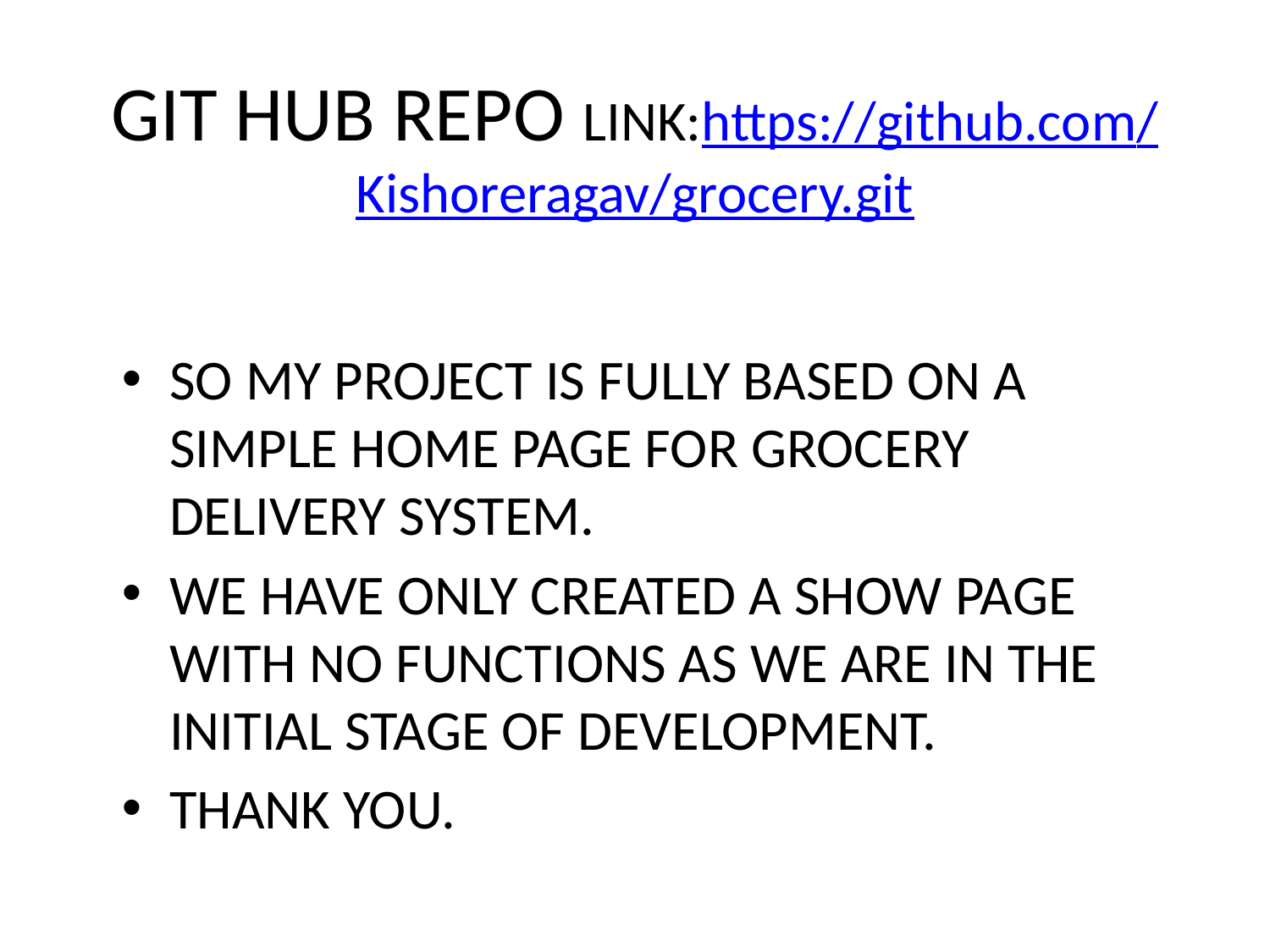

# GIT HUB REPO LINK:https://github.com/Kishoreragav/grocery.git
SO MY PROJECT IS FULLY BASED ON A SIMPLE HOME PAGE FOR GROCERY DELIVERY SYSTEM.
WE HAVE ONLY CREATED A SHOW PAGE WITH NO FUNCTIONS AS WE ARE IN THE INITIAL STAGE OF DEVELOPMENT.
THANK YOU.